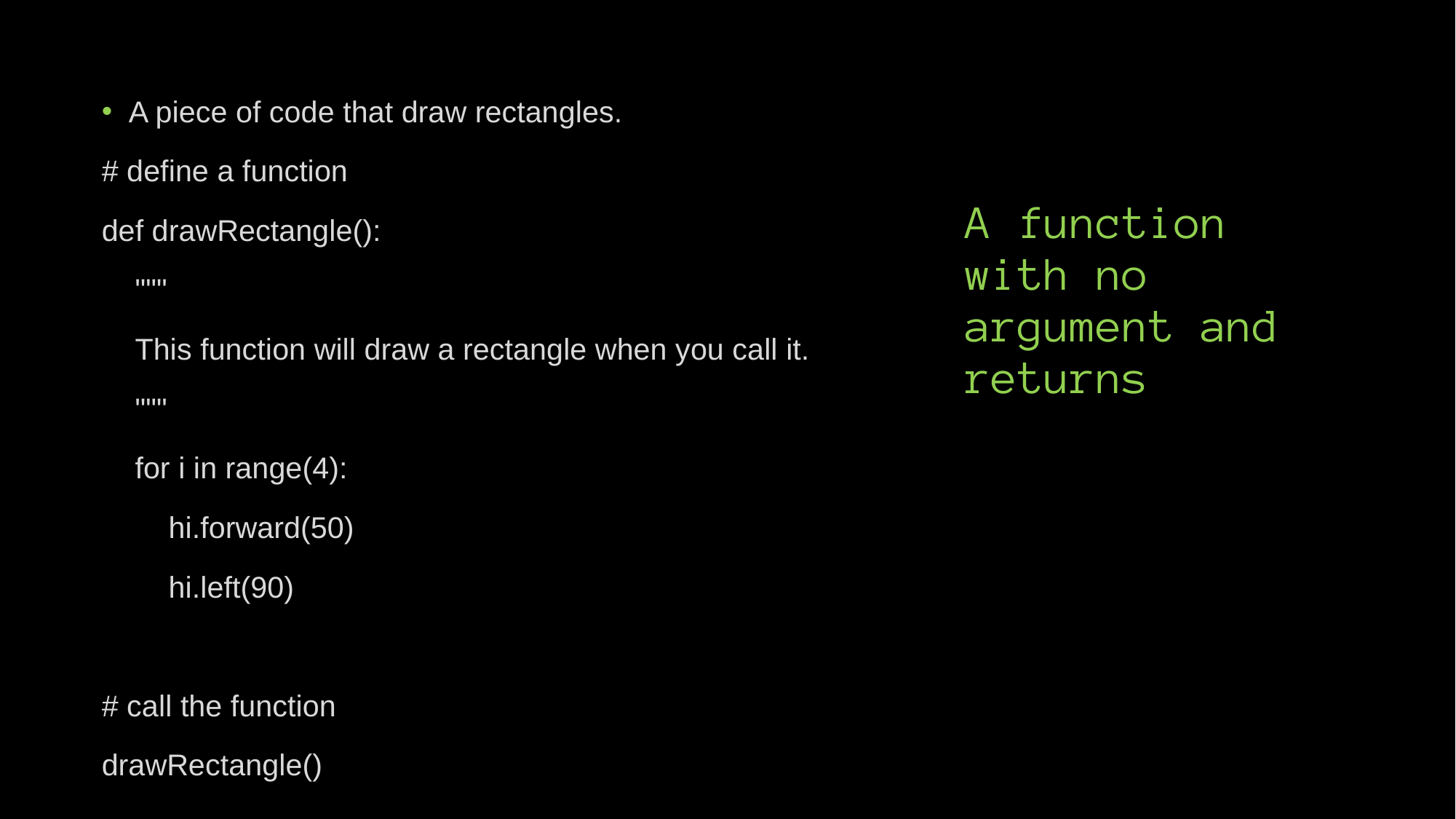

A piece of code that draw rectangles.
# define a function
def drawRectangle():
    """
    This function will draw a rectangle when you call it.
    """
    for i in range(4):
        hi.forward(50)
        hi.left(90)

# call the function
drawRectangle()

# A function with no argument and returns